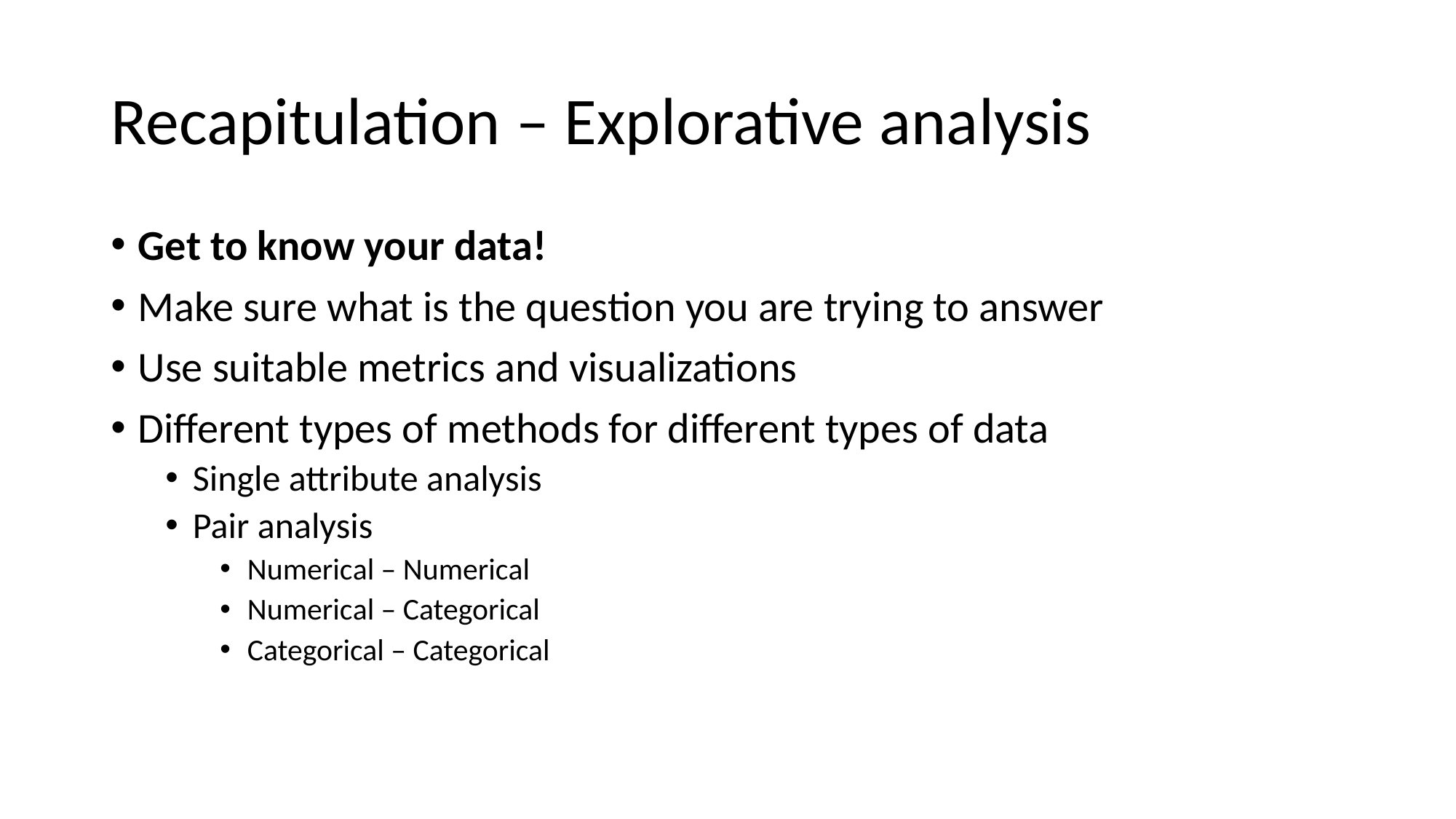

# Recapitulation – Explorative analysis
Get to know your data!
Make sure what is the question you are trying to answer
Use suitable metrics and visualizations
Different types of methods for different types of data
Single attribute analysis
Pair analysis
Numerical – Numerical
Numerical – Categorical
Categorical – Categorical